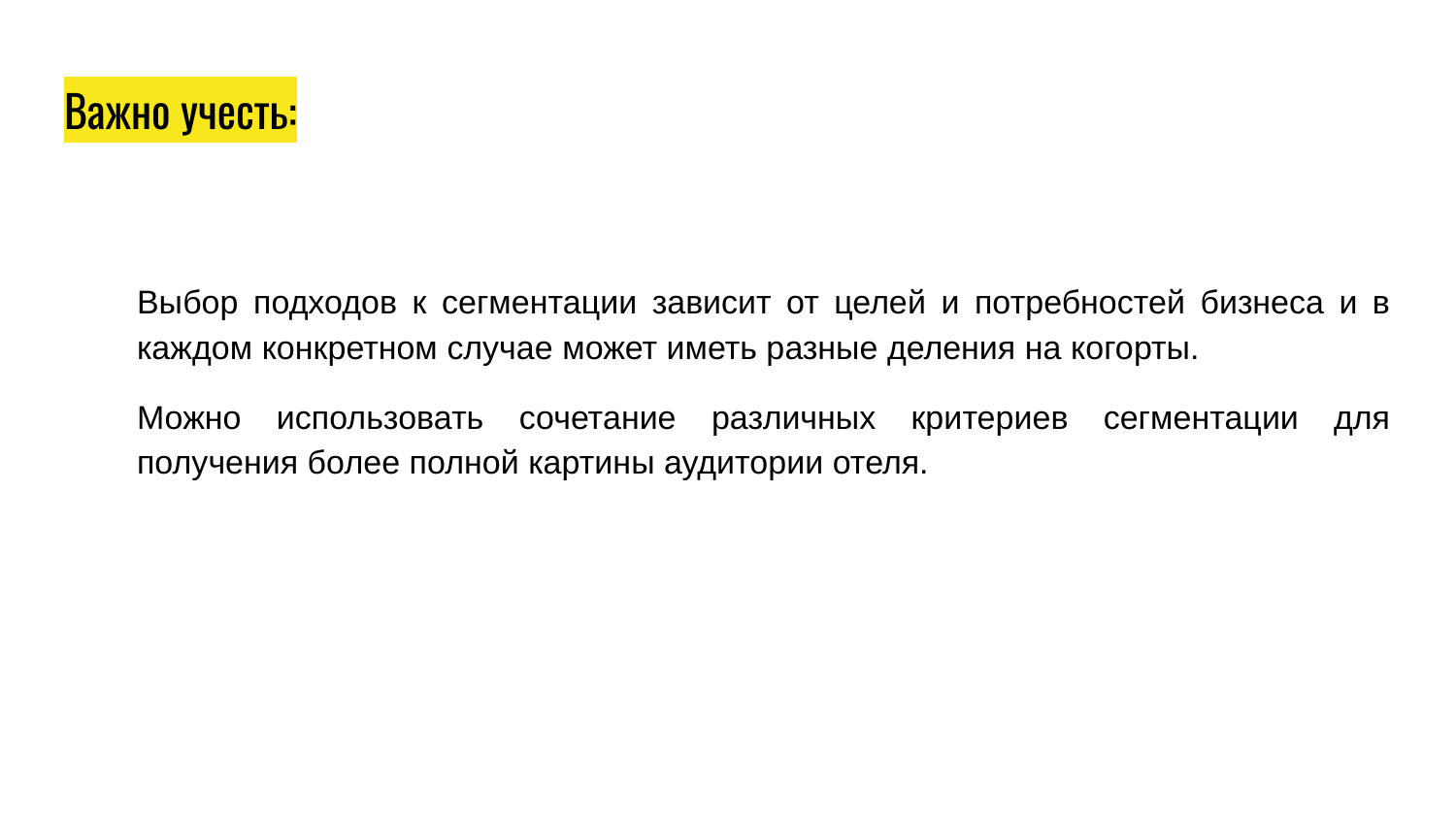

# Важно учесть:

Выбор подходов к сегментации зависит от целей и потребностей бизнеса и в каждом конкретном случае может иметь разные деления на когорты.
Можно использовать сочетание различных критериев сегментации для получения более полной картины аудитории отеля.